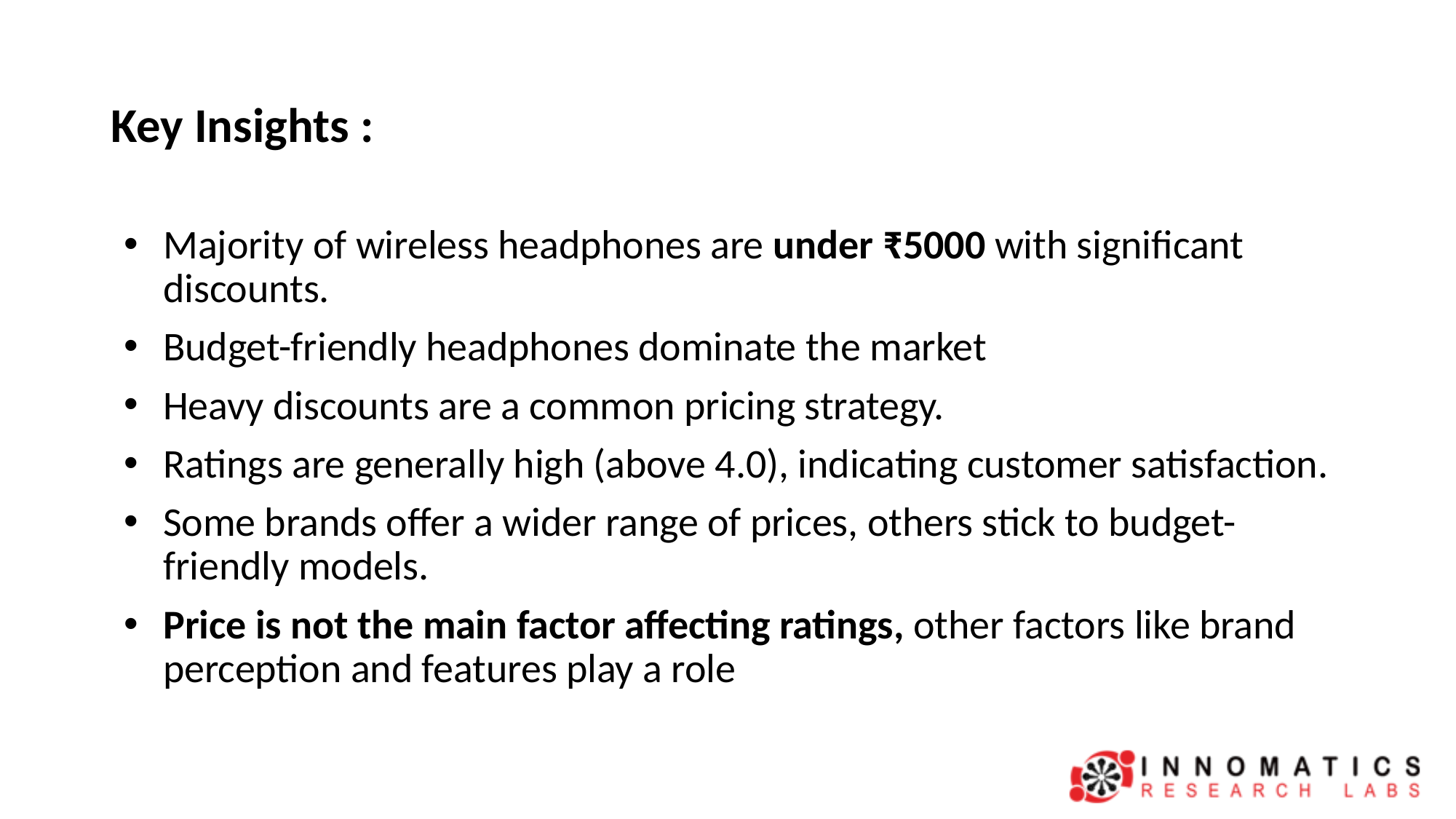

# Key Insights :
Majority of wireless headphones are under ₹5000 with significant discounts.
Budget-friendly headphones dominate the market
Heavy discounts are a common pricing strategy.
Ratings are generally high (above 4.0), indicating customer satisfaction.
Some brands offer a wider range of prices, others stick to budget-friendly models.
Price is not the main factor affecting ratings, other factors like brand perception and features play a role